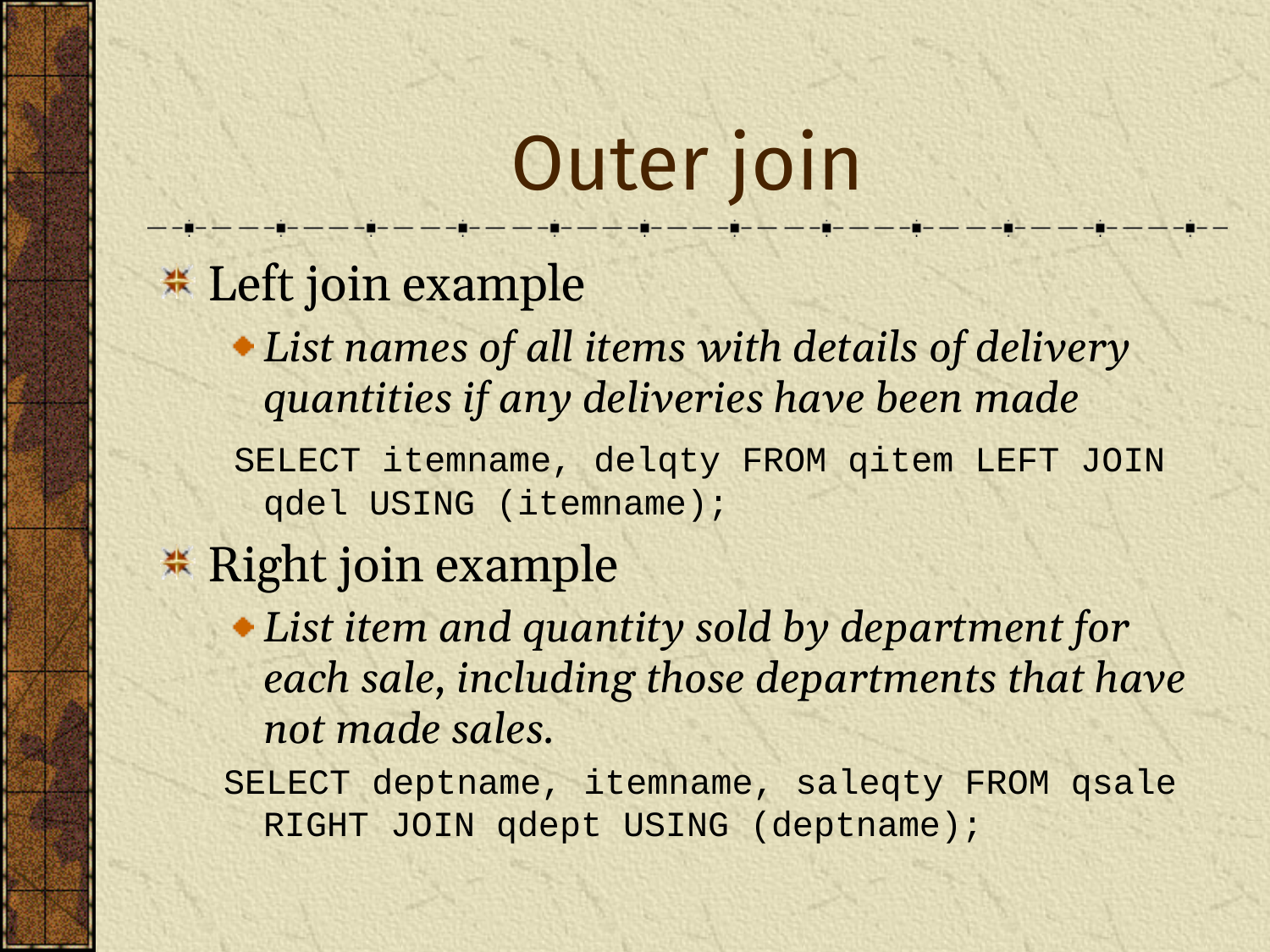

# Outer join
Left join example
List names of all items with details of delivery quantities if any deliveries have been made
 SELECT itemname, delqty FROM qitem LEFT JOIN qdel USING (itemname);
Right join example
List item and quantity sold by department for each sale, including those departments that have not made sales.
SELECT deptname, itemname, saleqty FROM qsale RIGHT JOIN qdept USING (deptname);